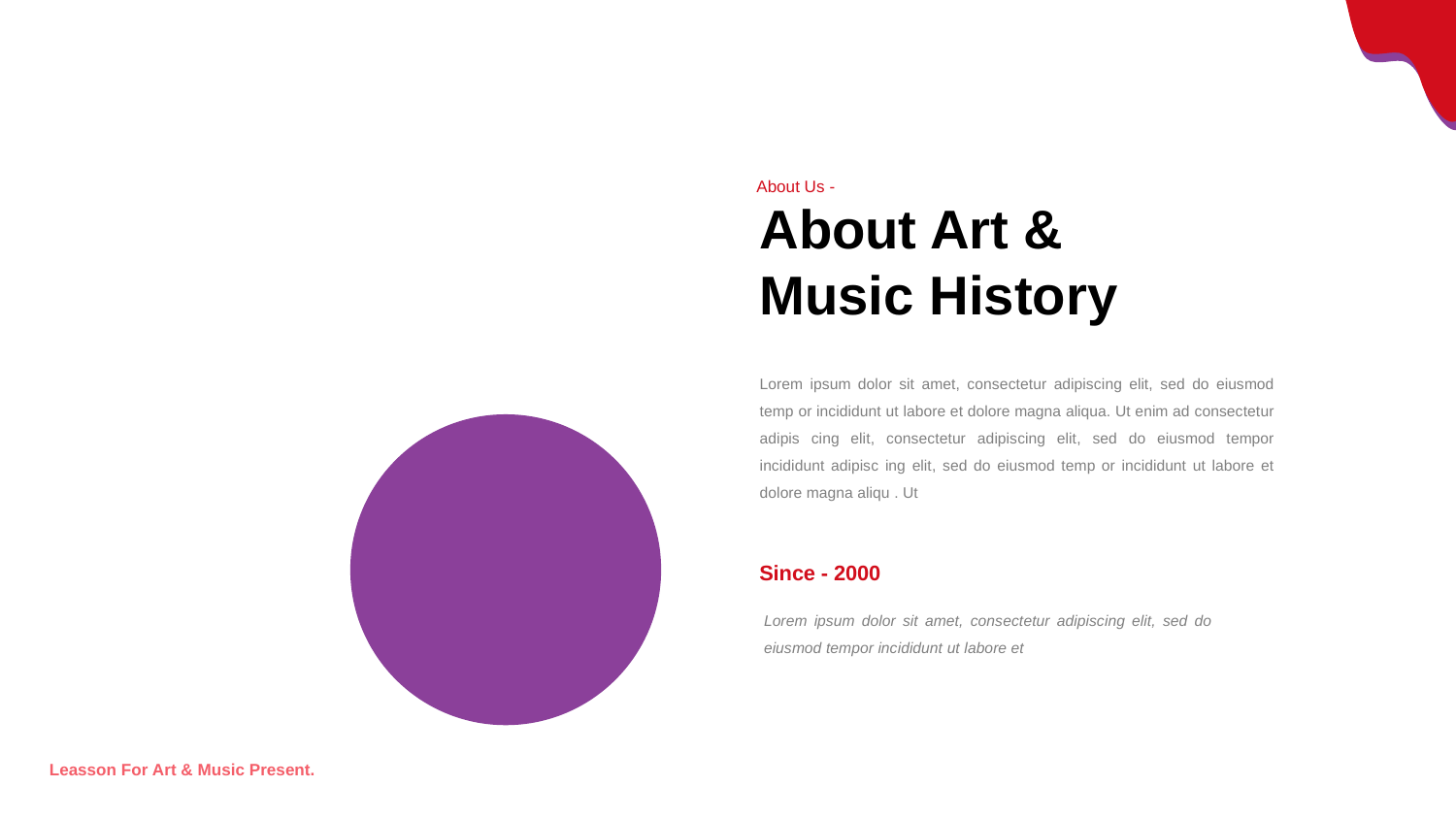

About Us -
About Art & Music History
Lorem ipsum dolor sit amet, consectetur adipiscing elit, sed do eiusmod temp or incididunt ut labore et dolore magna aliqua. Ut enim ad consectetur adipis cing elit, consectetur adipiscing elit, sed do eiusmod tempor incididunt adipisc ing elit, sed do eiusmod temp or incididunt ut labore et dolore magna aliqu . Ut

Since - 2000
Lorem ipsum dolor sit amet, consectetur adipiscing elit, sed do eiusmod tempor incididunt ut labore et
Leasson For Art & Music Present.